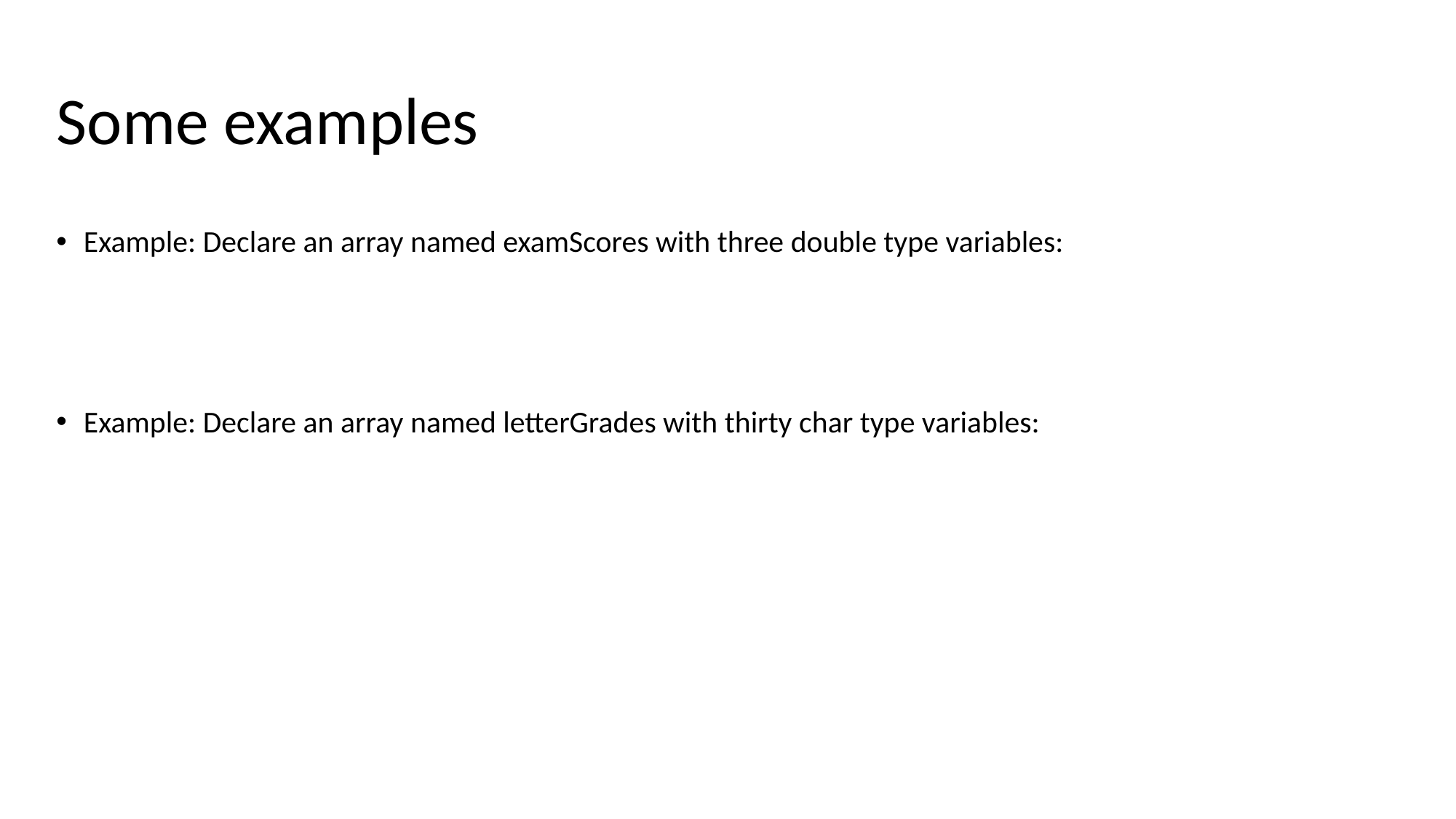

# Some examples
Example: Declare an array named examScores with three double type variables:

Example: Declare an array named letterGrades with thirty char type variables: